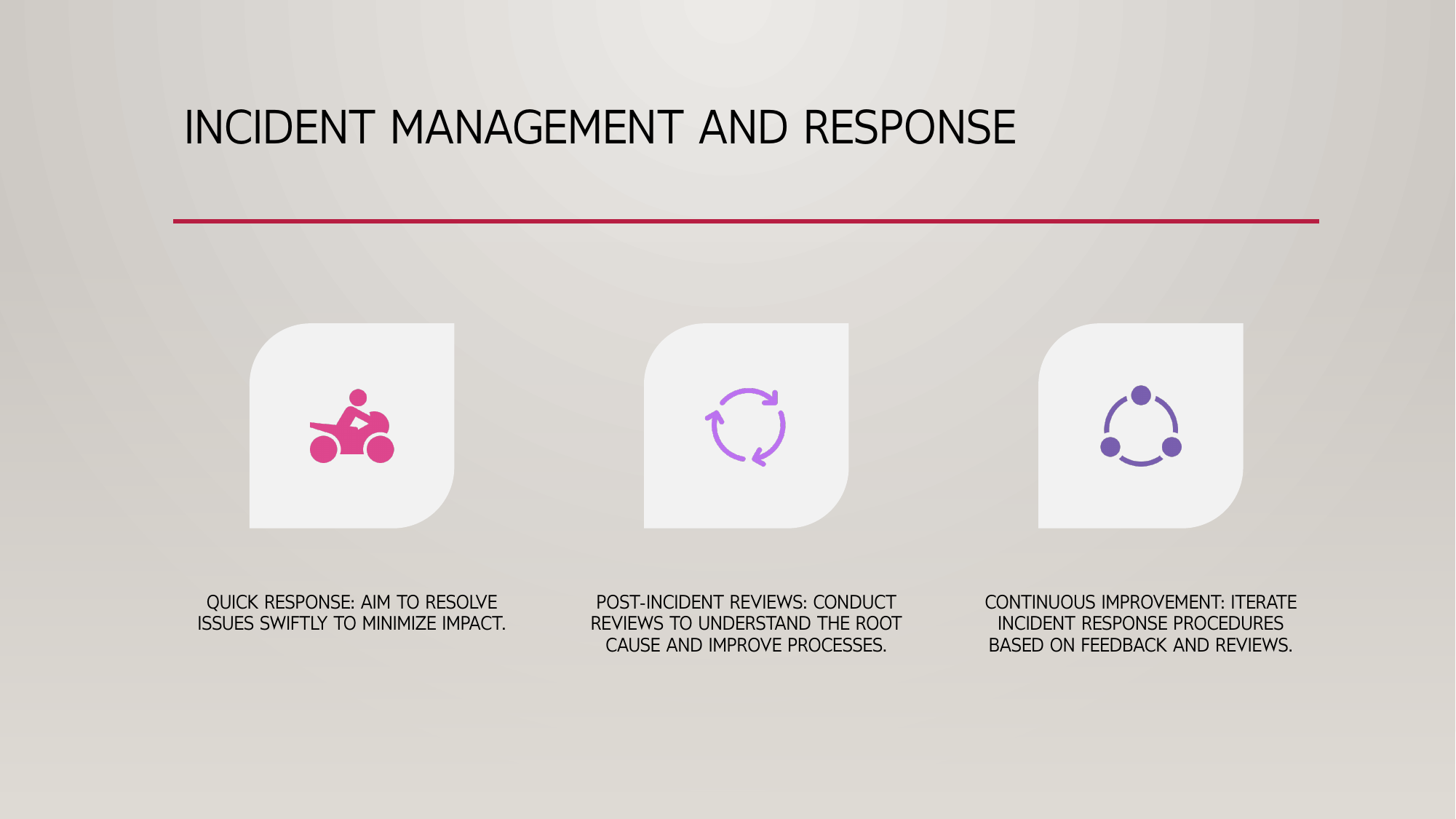

# Incident Management and Response

Quick Response: Aim to resolve issues swiftly to minimize impact.
Post-Incident Reviews: Conduct reviews to understand the root cause and improve processes.
Continuous Improvement: Iterate incident response procedures based on feedback and reviews.